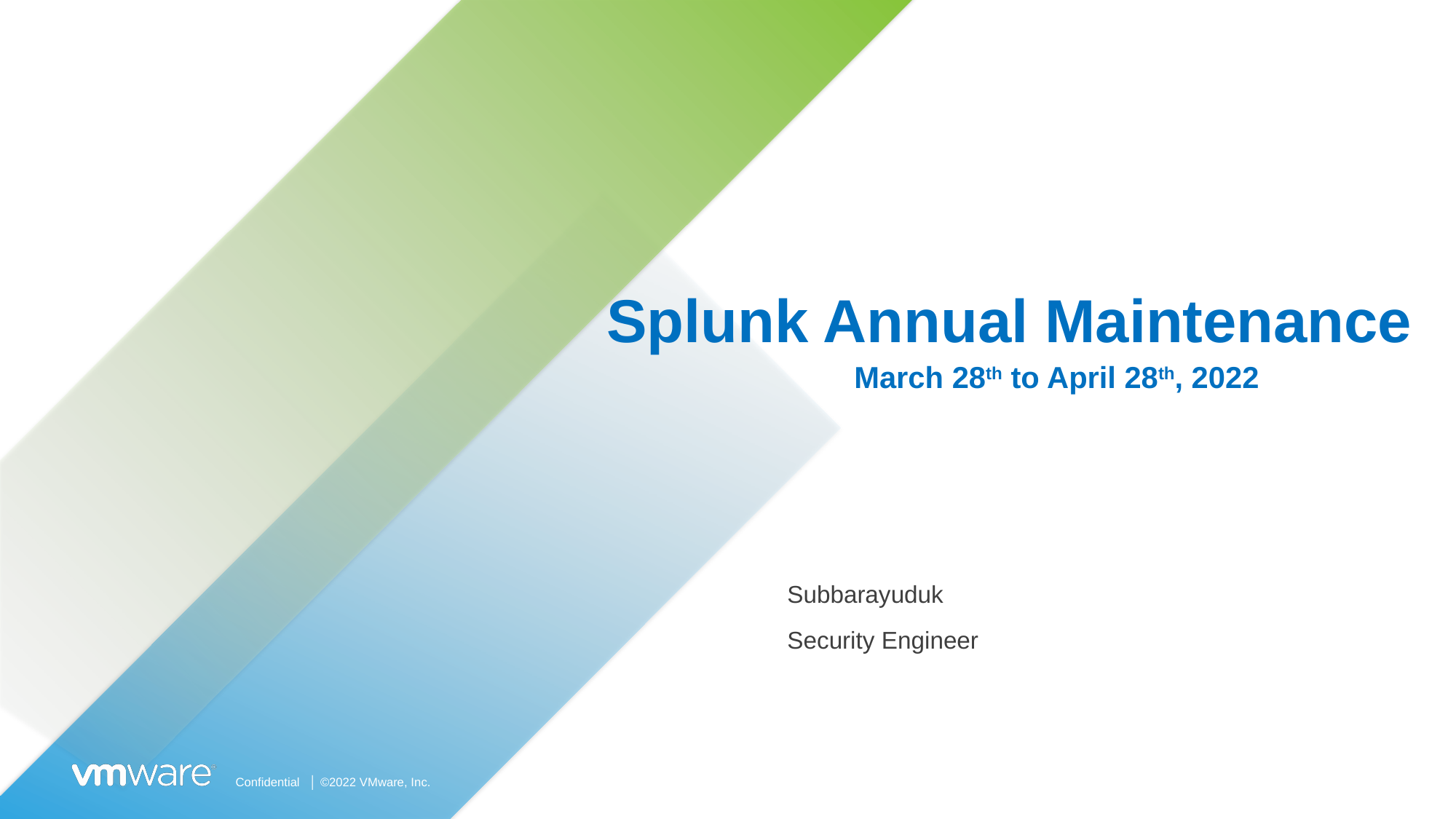

# Splunk Annual Maintenance
March 28th to April 28th, 2022
Subbarayuduk
Security Engineer